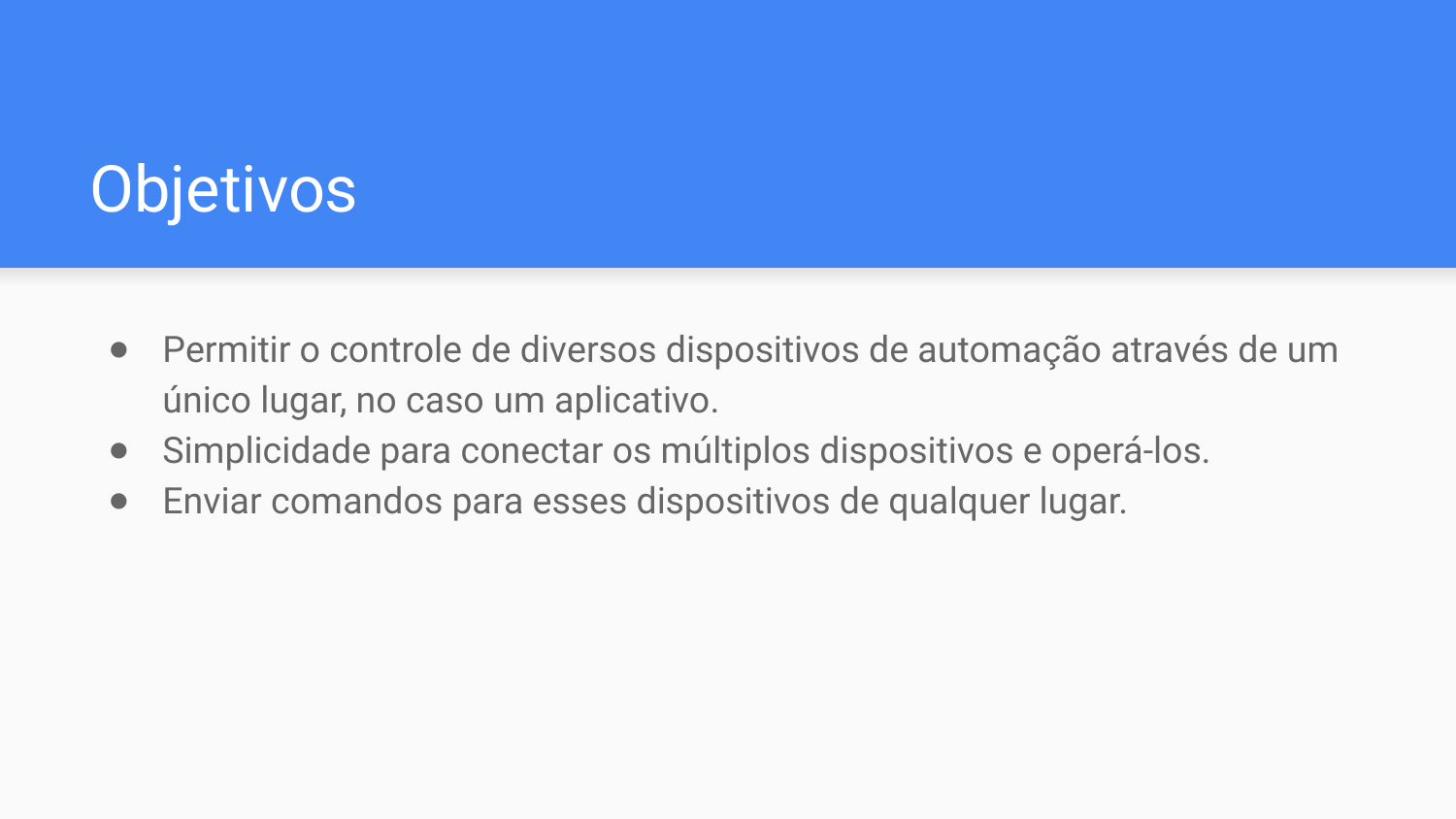

# Objetivos
Permitir o controle de diversos dispositivos de automação através de um único lugar, no caso um aplicativo.
Simplicidade para conectar os múltiplos dispositivos e operá-los.
Enviar comandos para esses dispositivos de qualquer lugar.